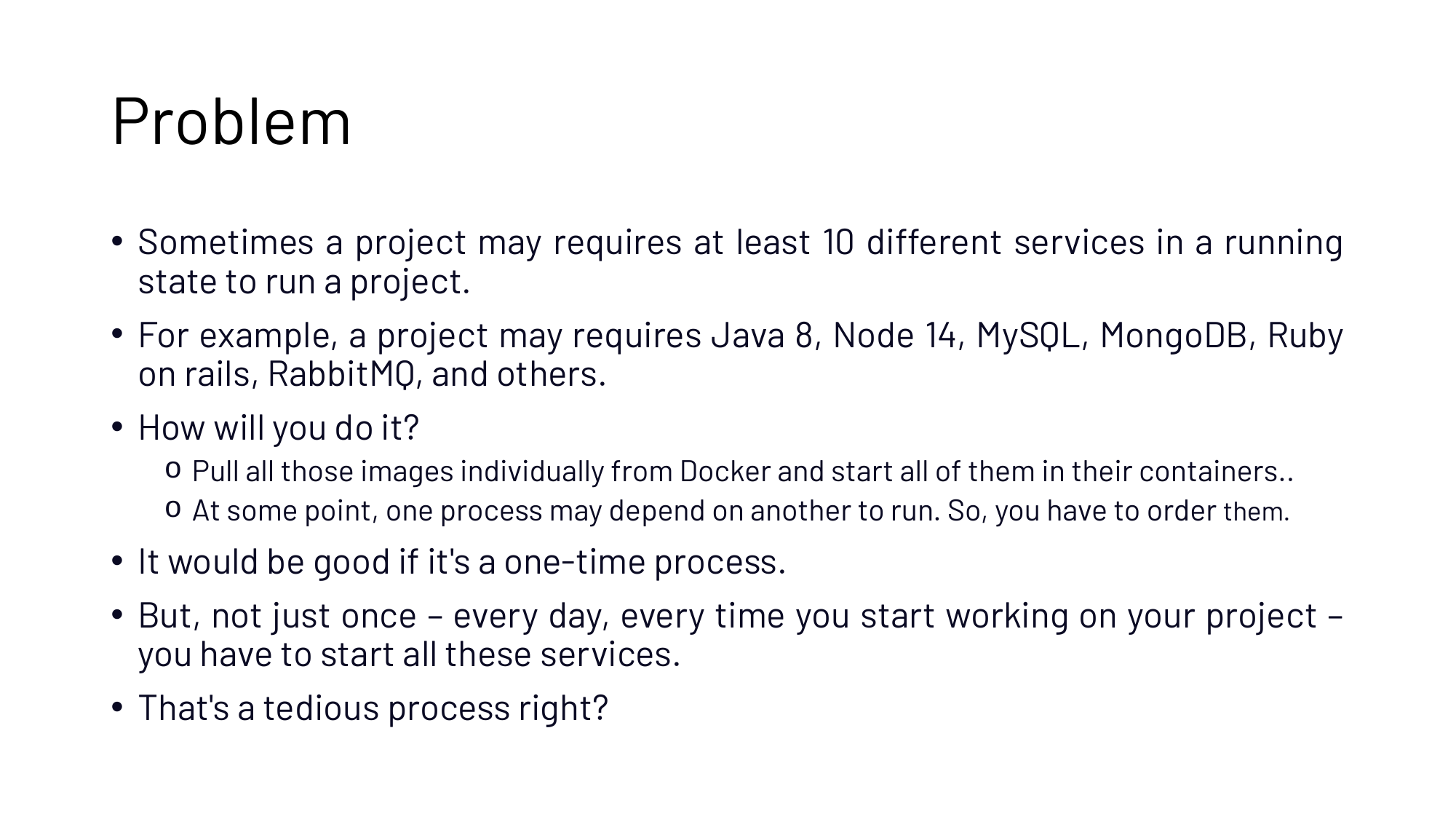

# Problem
Sometimes a project may requires at least 10 different services in a running state to run a project.
For example, a project may requires Java 8, Node 14, MySQL, MongoDB, Ruby on rails, RabbitMQ, and others.
How will you do it?
Pull all those images individually from Docker and start all of them in their containers..
At some point, one process may depend on another to run. So, you have to order them.
It would be good if it's a one-time process.
But, not just once – every day, every time you start working on your project – you have to start all these services.
That's a tedious process right?